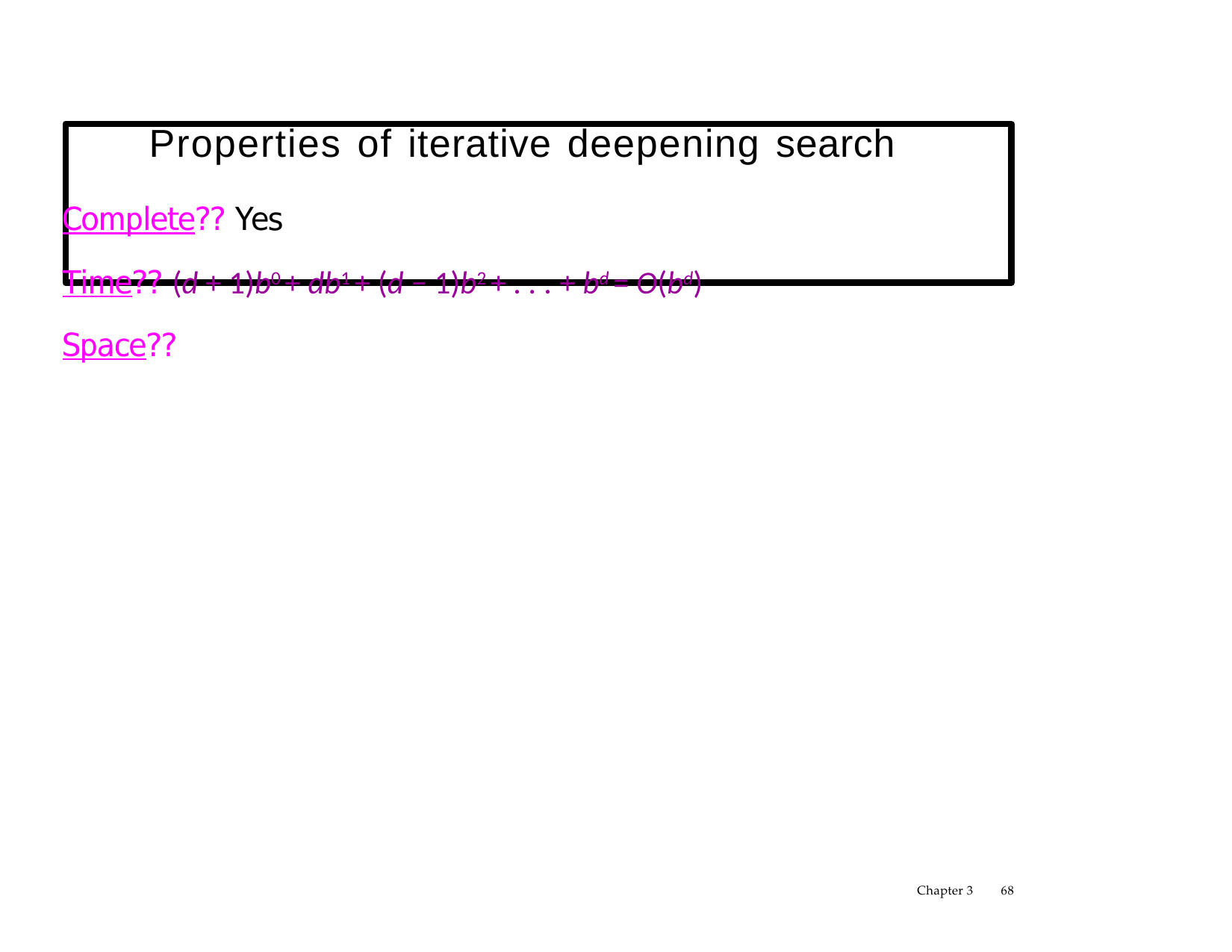

# Properties of iterative deepening search
Complete?? Yes
Time?? (d + 1)b0 + db1 + (d − 1)b2 + . . . + bd = O(bd)
Space??
Chapter 3
68